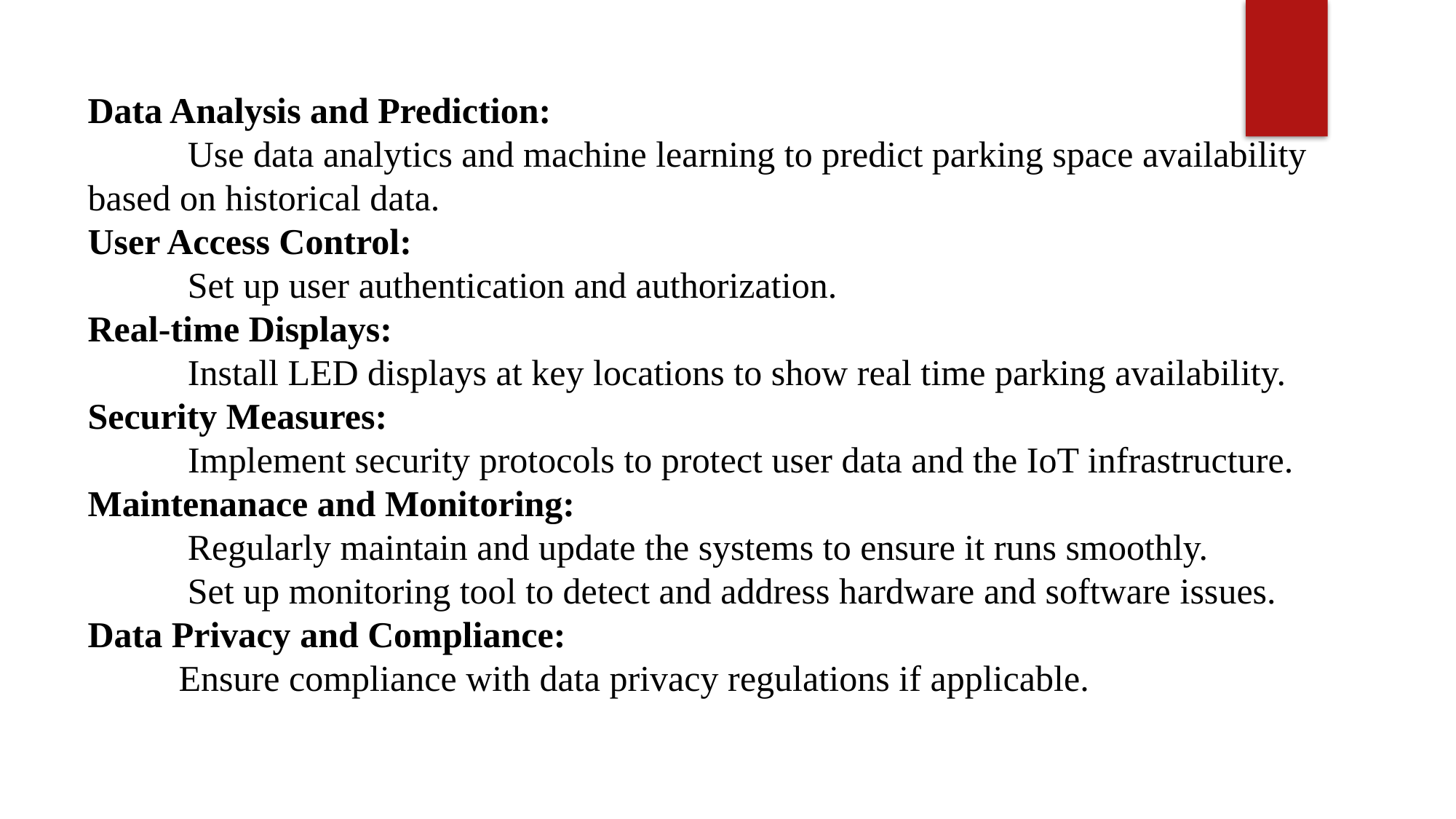

Data Analysis and Prediction:
           Use data analytics and machine learning to predict parking space availability based on historical data.
User Access Control:
           Set up user authentication and authorization.
Real-time Displays:
           Install LED displays at key locations to show real time parking availability.
Security Measures:
           Implement security protocols to protect user data and the IoT infrastructure.
Maintenanace and Monitoring:
           Regularly maintain and update the systems to ensure it runs smoothly.
           Set up monitoring tool to detect and address hardware and software issues.
Data Privacy and Compliance:
          Ensure compliance with data privacy regulations if applicable.